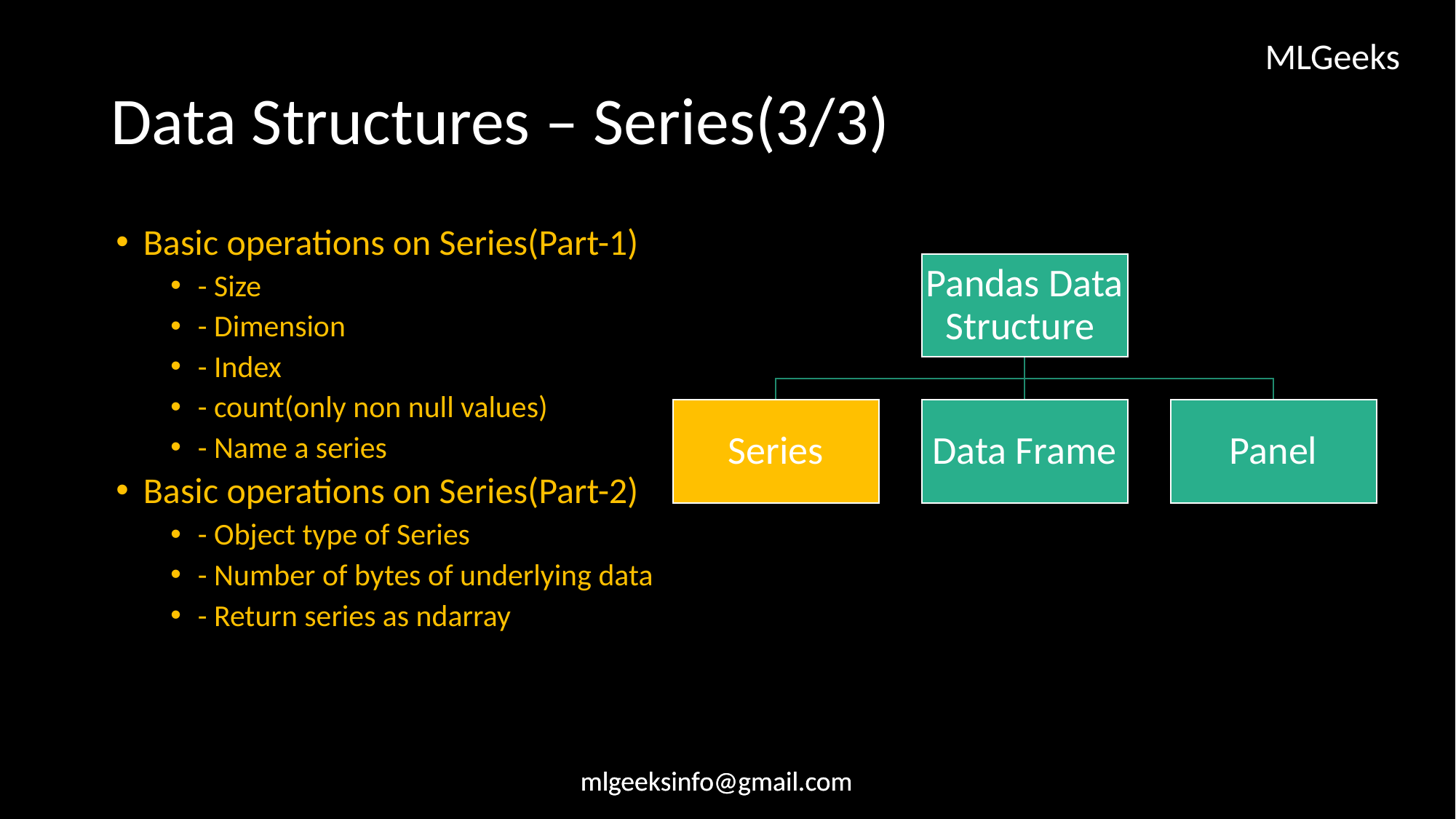

# Data Structures – Series(3/3)
Pandas Data Structure
Series
Data Frame
Panel
Basic operations on Series(Part-1)
- Size
- Dimension
- Index
- count(only non null values)
- Name a series
Basic operations on Series(Part-2)
- Object type of Series
- Number of bytes of underlying data
- Return series as ndarray